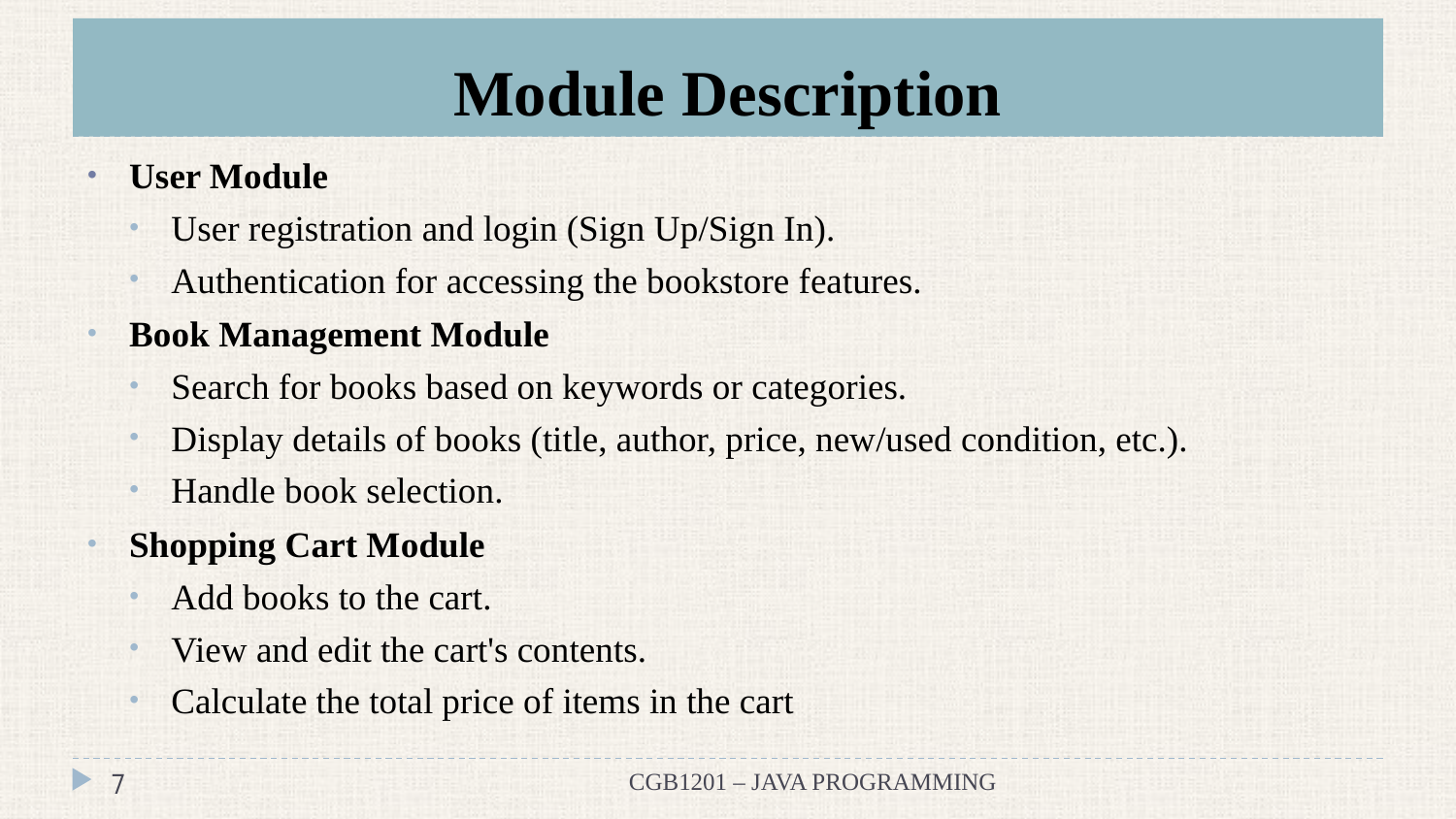

# Module Description
User Module
User registration and login (Sign Up/Sign In).
Authentication for accessing the bookstore features.
Book Management Module
Search for books based on keywords or categories.
Display details of books (title, author, price, new/used condition, etc.).
Handle book selection.
Shopping Cart Module
Add books to the cart.
View and edit the cart's contents.
Calculate the total price of items in the cart
7
CGB1201 – JAVA PROGRAMMING